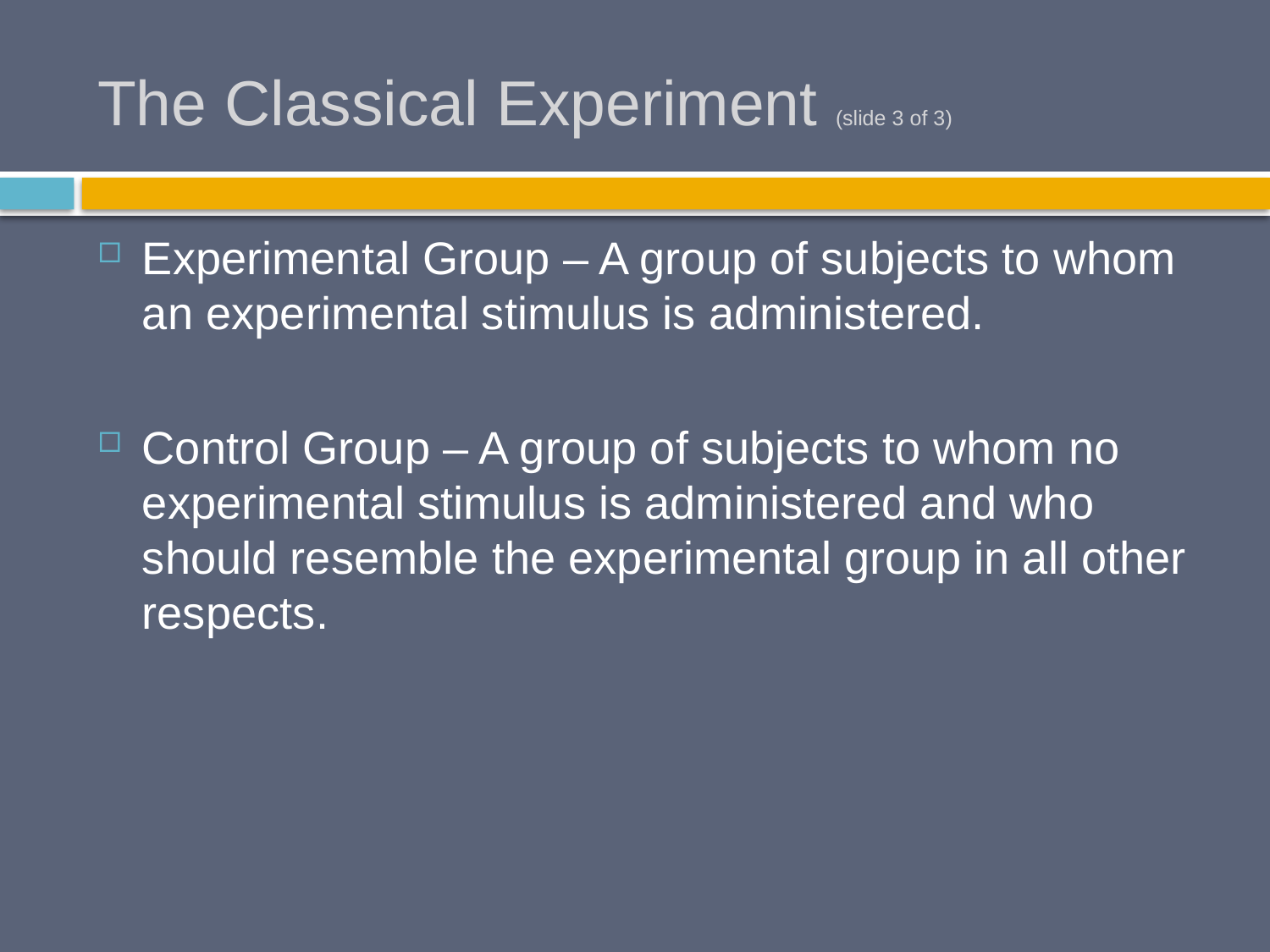

# The Classical Experiment (slide 3 of 3)
Experimental Group – A group of subjects to whom an experimental stimulus is administered.

Control Group – A group of subjects to whom no experimental stimulus is administered and who should resemble the experimental group in all other respects.